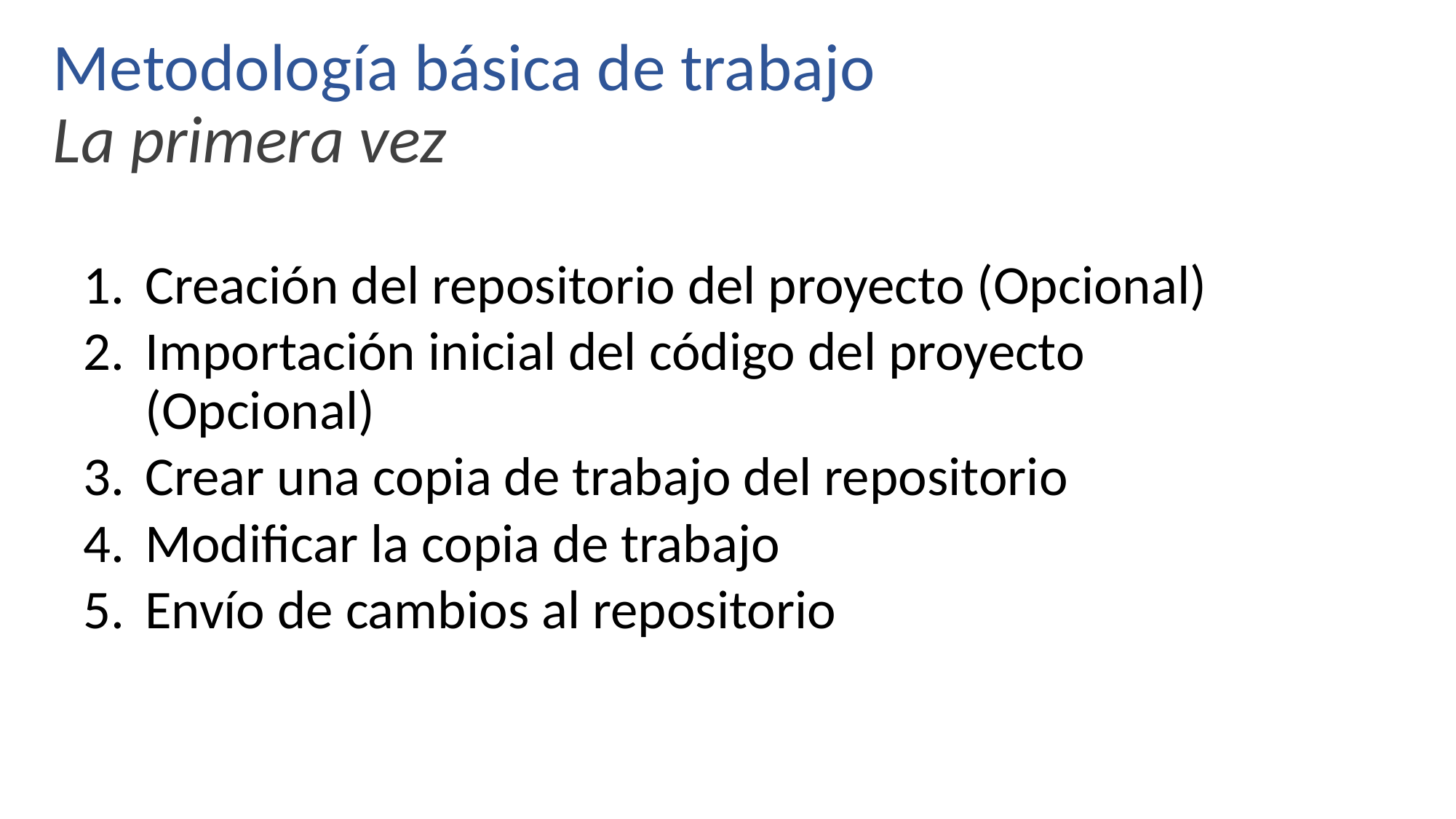

# Metodología básica de trabajo La primera vez
Creación del repositorio del proyecto (Opcional)
Importación inicial del código del proyecto (Opcional)
Crear una copia de trabajo del repositorio
Modificar la copia de trabajo
Envío de cambios al repositorio